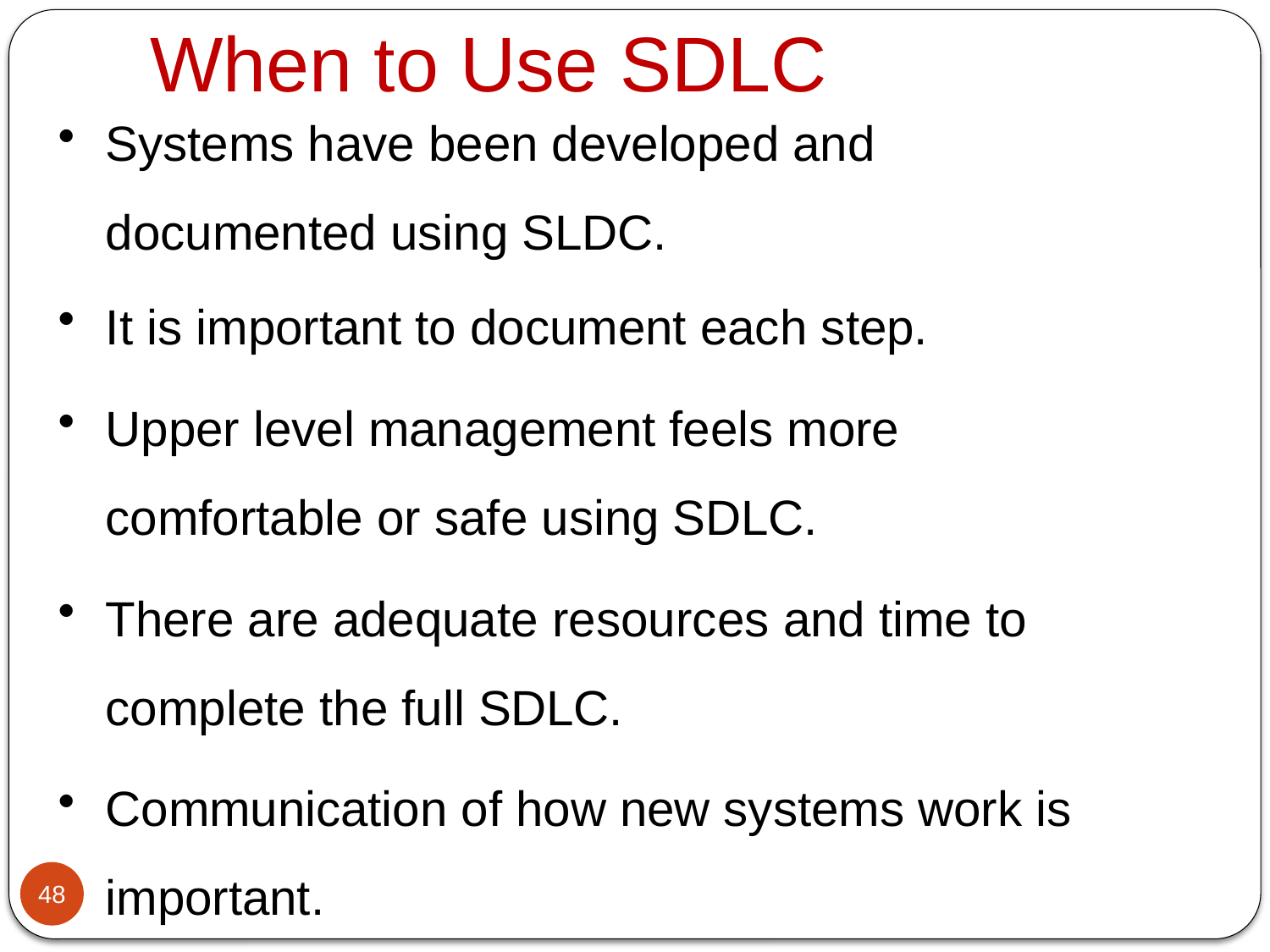

# When to Use SDLC
Systems have been developed and  documented using SLDC.
It is important to document each step.
Upper level management feels more  comfortable or safe using SDLC.
There are adequate resources and time to  complete the full SDLC.
Communication of how new systems work is  important.
48